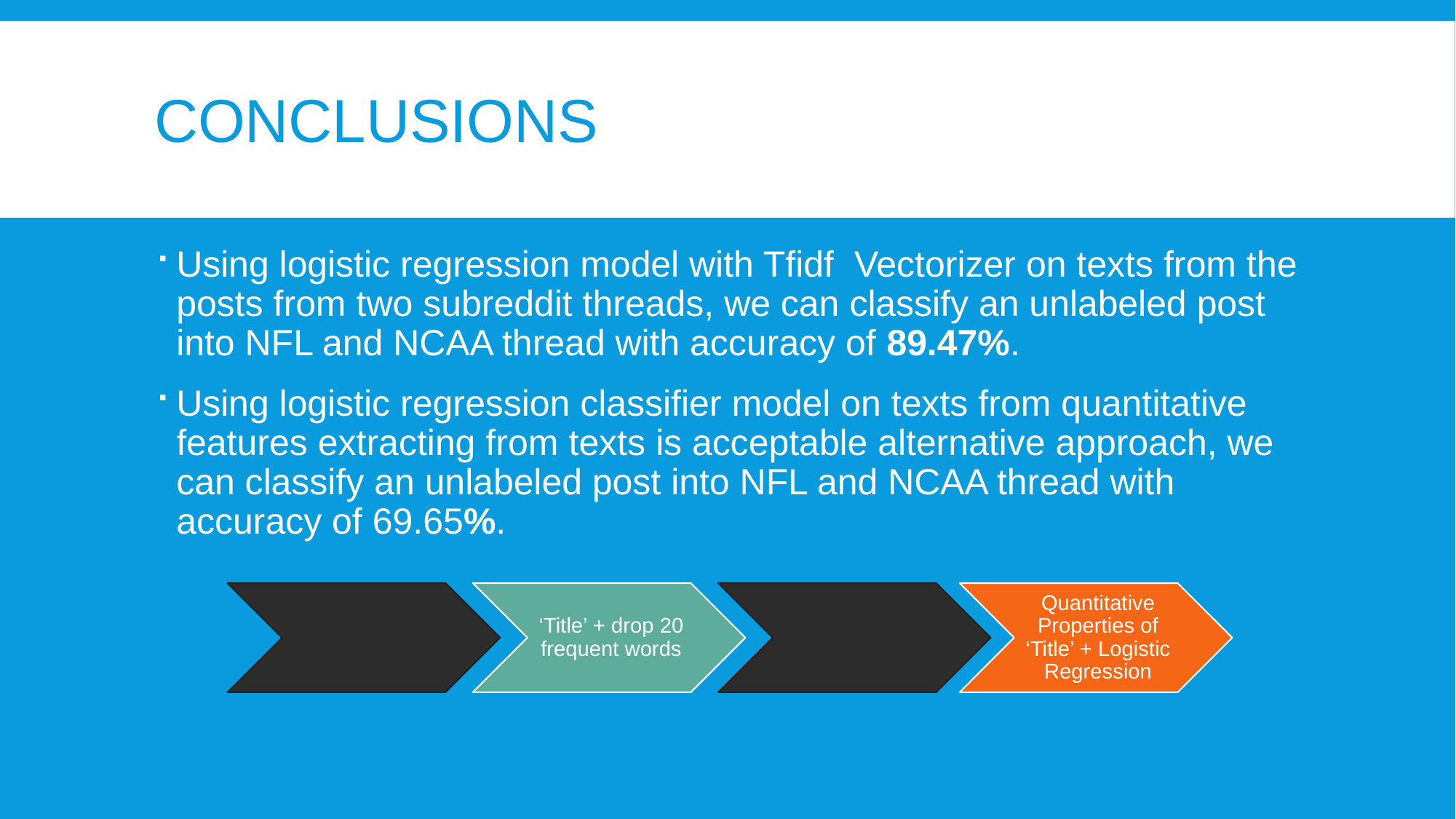

# Conclusions
Using logistic regression model with Tfidf  Vectorizer on texts from the posts from two subreddit threads, we can classify an unlabeled post into NFL and NCAA thread with accuracy of 89.47%.
Using logistic regression classifier model on texts from quantitative features extracting from texts is acceptable alternative approach, we can classify an unlabeled post into NFL and NCAA thread with accuracy of 69.65%.

‘Title’
‘Title’ + drop 20 frequent words
‘Title’ + drop 20 frequent words + Lemmatization
Quantitative Properties of ‘Title’ + Logistic Regression